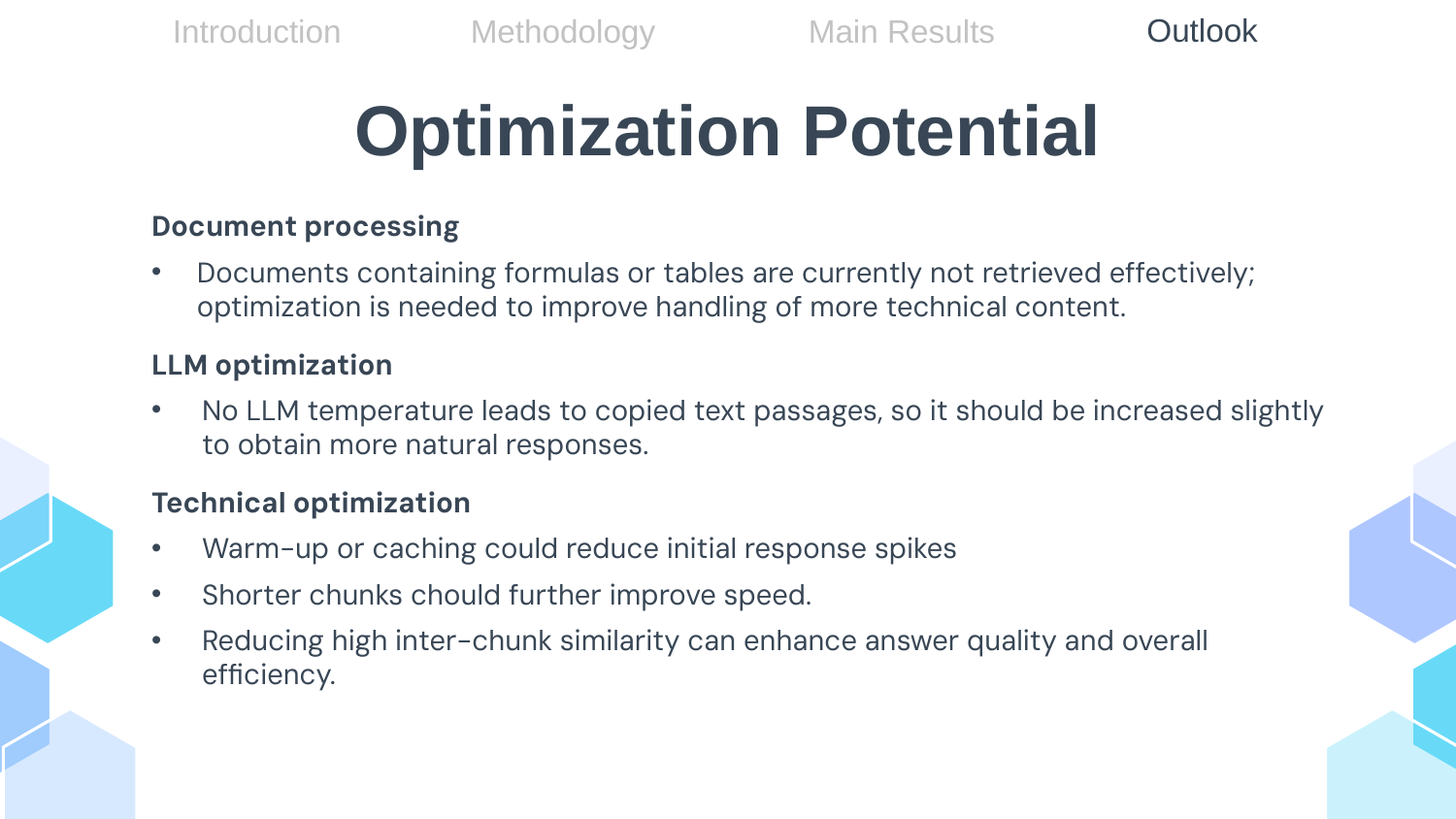

Outlook
Main Results
Introduction
Methodology
# Optimization Potential
Document processing
Documents containing formulas or tables are currently not retrieved effectively; optimization is needed to improve handling of more technical content.
LLM optimization
No LLM temperature leads to copied text passages, so it should be increased slightly to obtain more natural responses.
Technical optimization
Warm-up or caching could reduce initial response spikes
Shorter chunks chould further improve speed.
Reducing high inter-chunk similarity can enhance answer quality and overall efficiency.